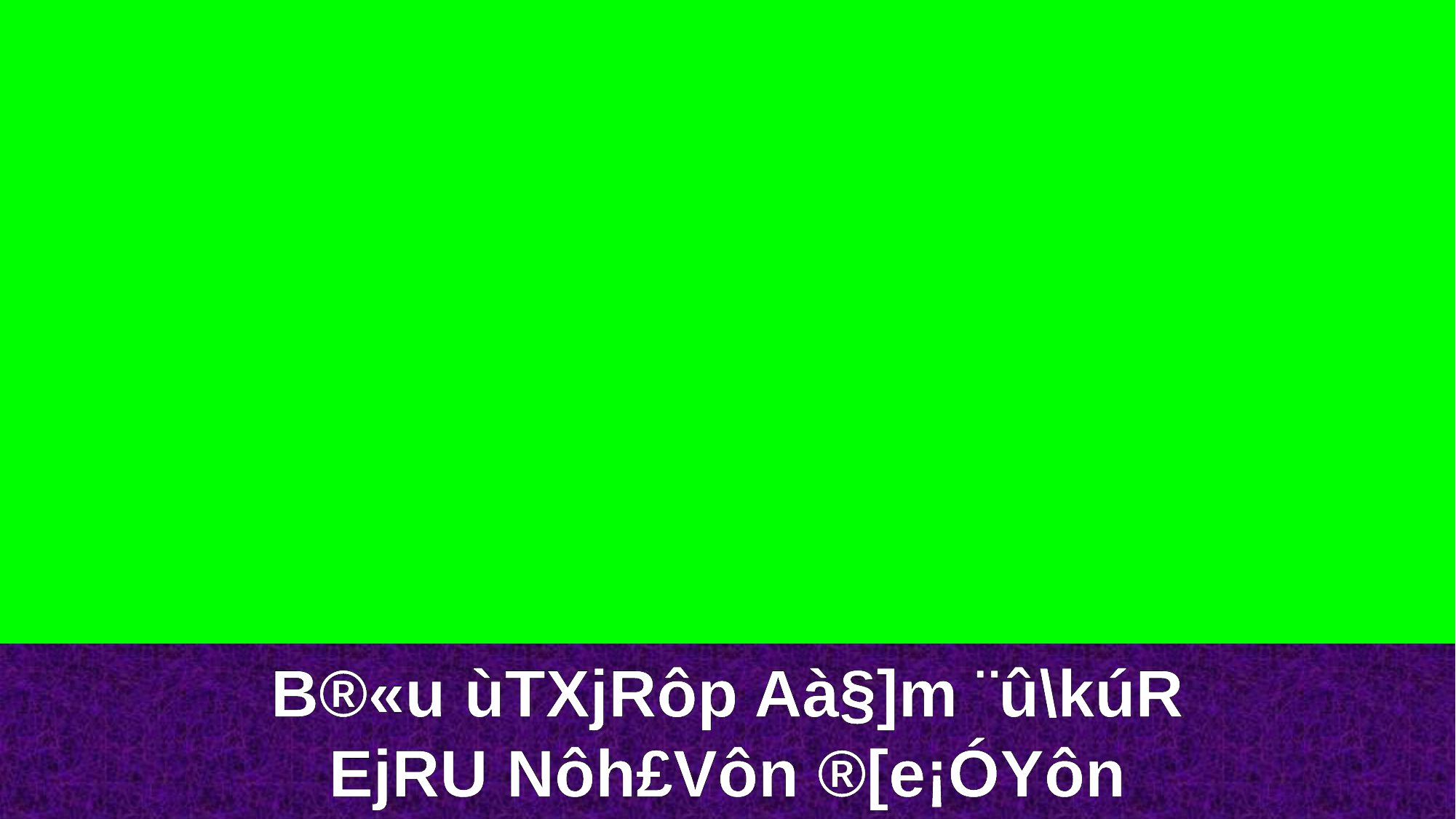

B®«u ùTXjRôp Aà§]m ¨û\kúR
EjRU Nôh£Vôn ®[e¡ÓYôn